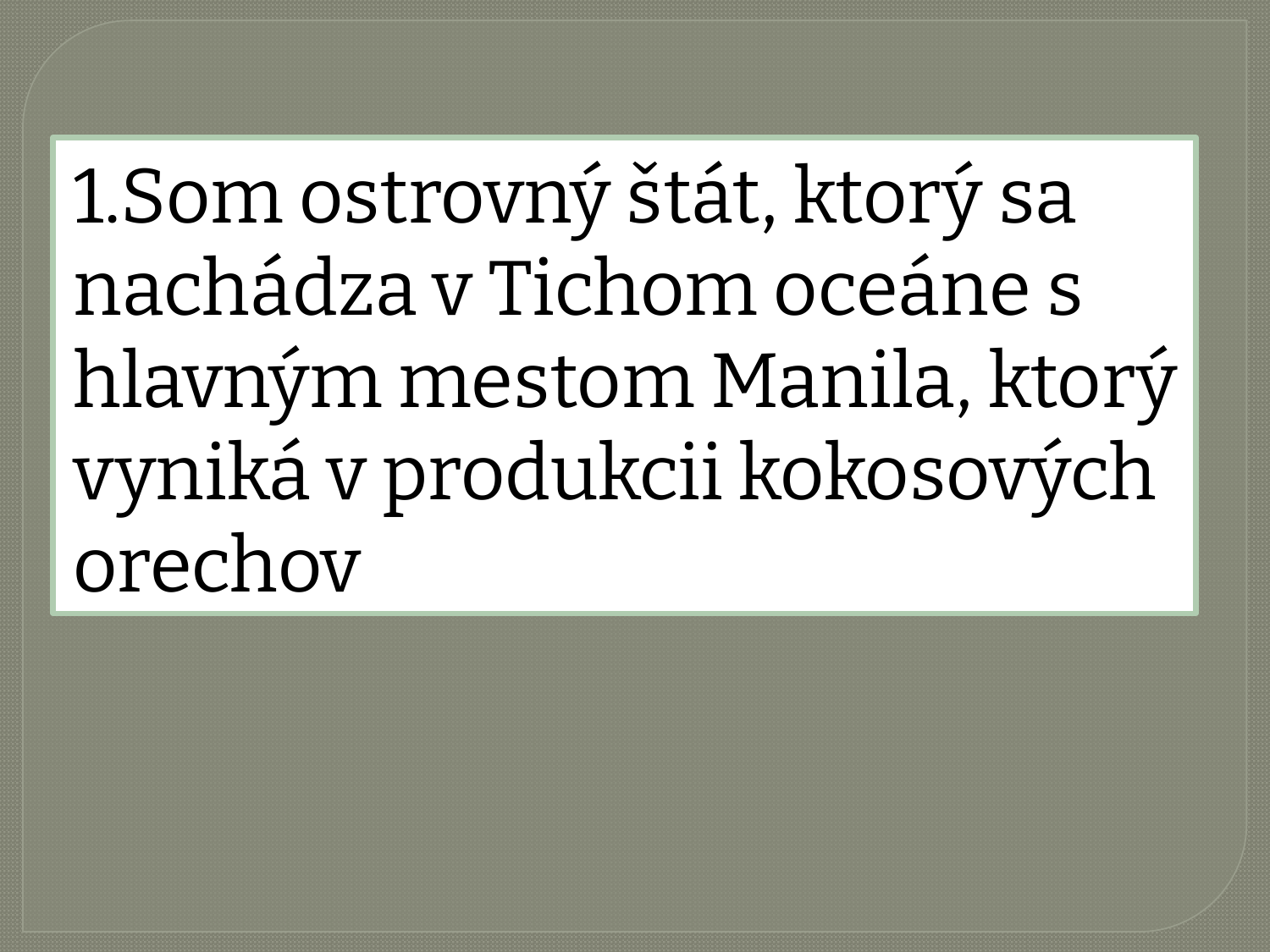

# 1.Som ostrovný štát, ktorý sa nachádza v Tichom oceáne s hlavným mestom Manila, ktorý vyniká v produkcii kokosových orechov